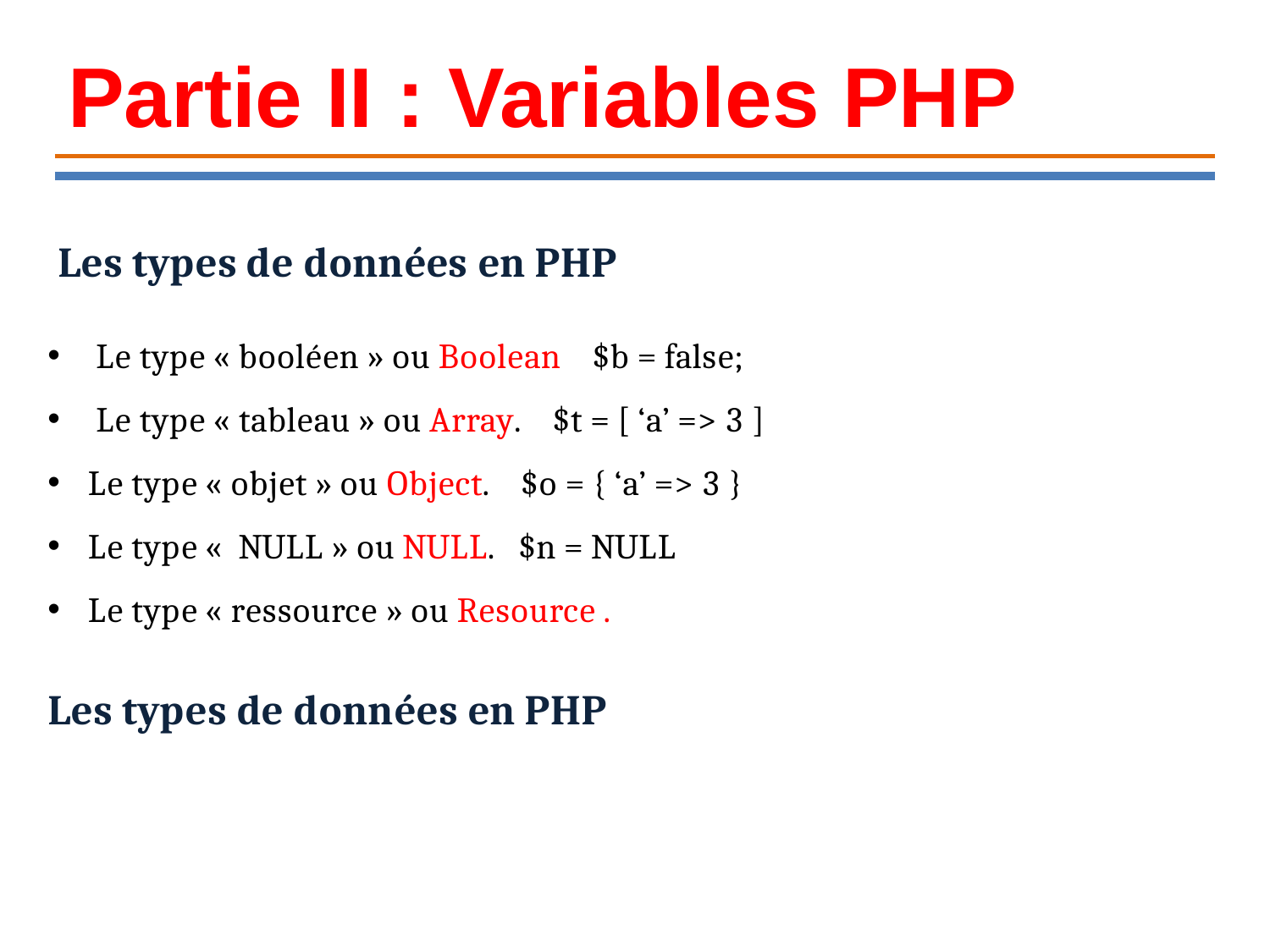

Partie II : Variables PHP
Les types de données en PHP

Le type « booléen » ou Boolean    $b = false;
Le type « tableau » ou Array.    $t = [ ‘a’ => 3 ]
Le type « objet » ou Object.    $o = { ‘a’ => 3 }
Le type «  NULL » ou NULL.   $n = NULL
Le type « ressource » ou Resource .

Les types de données en PHP